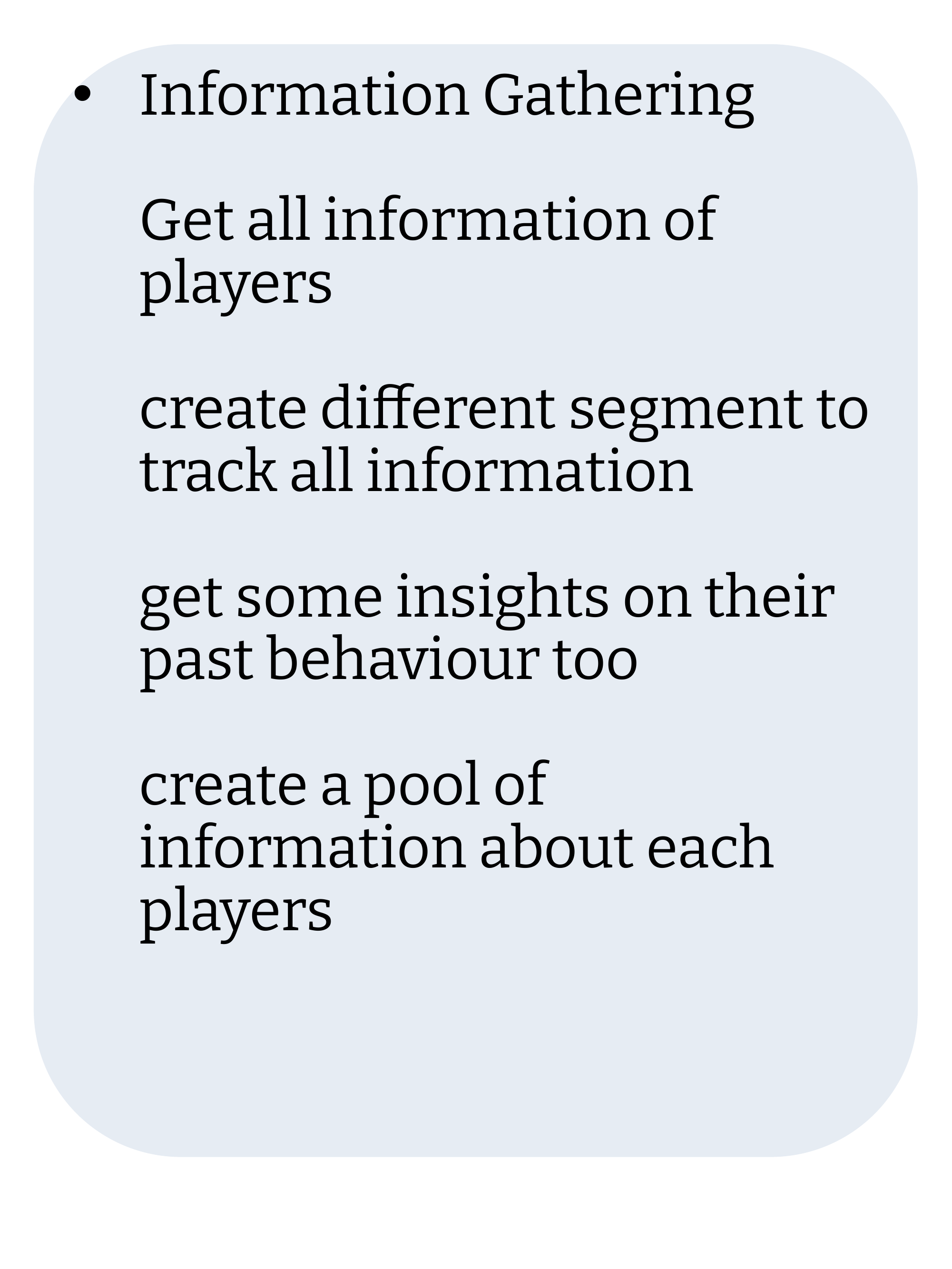

# Information Gathering Get all information of players create different segment to track all information get some insights on their past behaviour too create a pool of information about each players